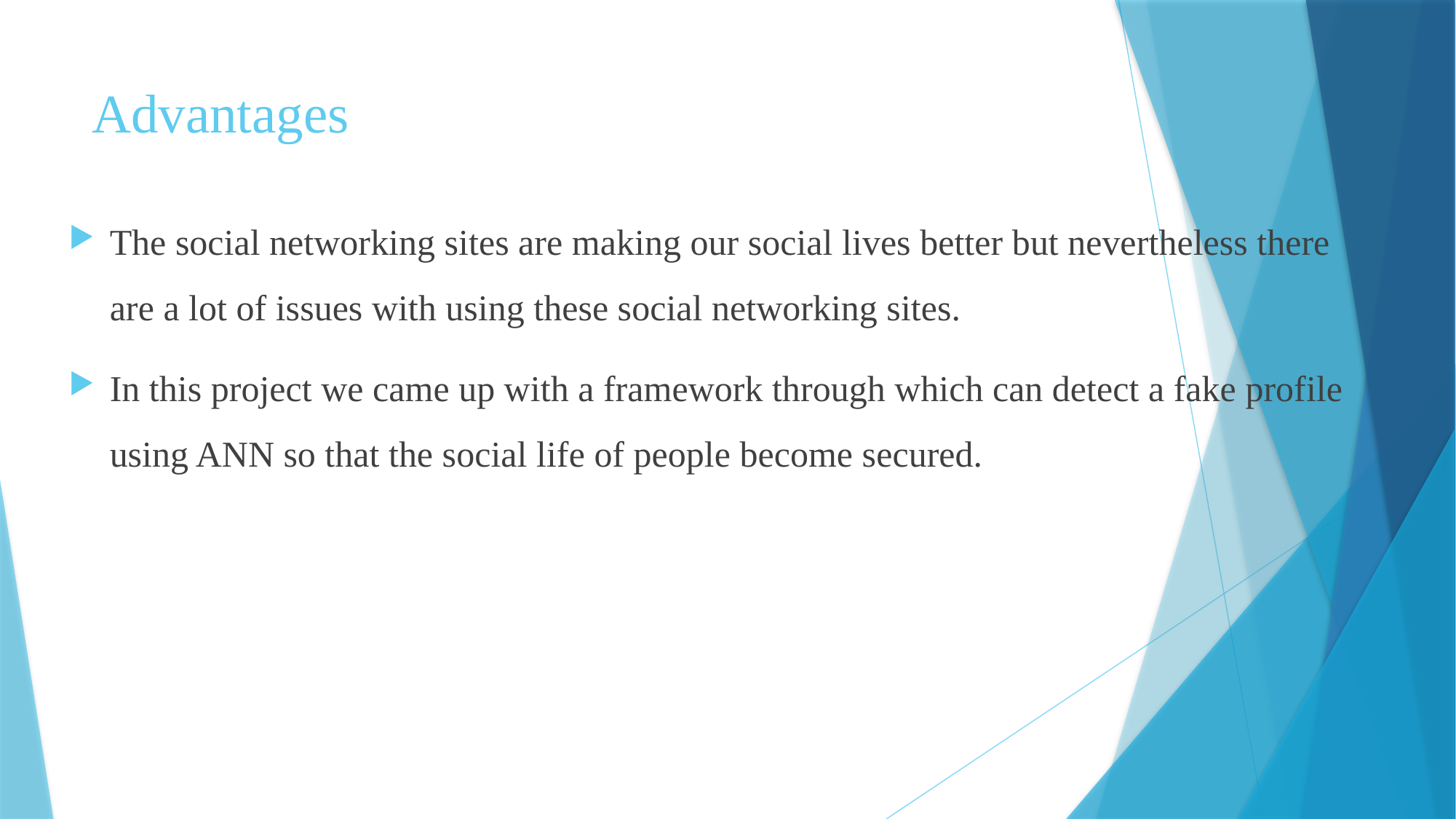

# Advantages
The social networking sites are making our social lives better but nevertheless there are a lot of issues with using these social networking sites.
In this project we came up with a framework through which can detect a fake profile using ANN so that the social life of people become secured.